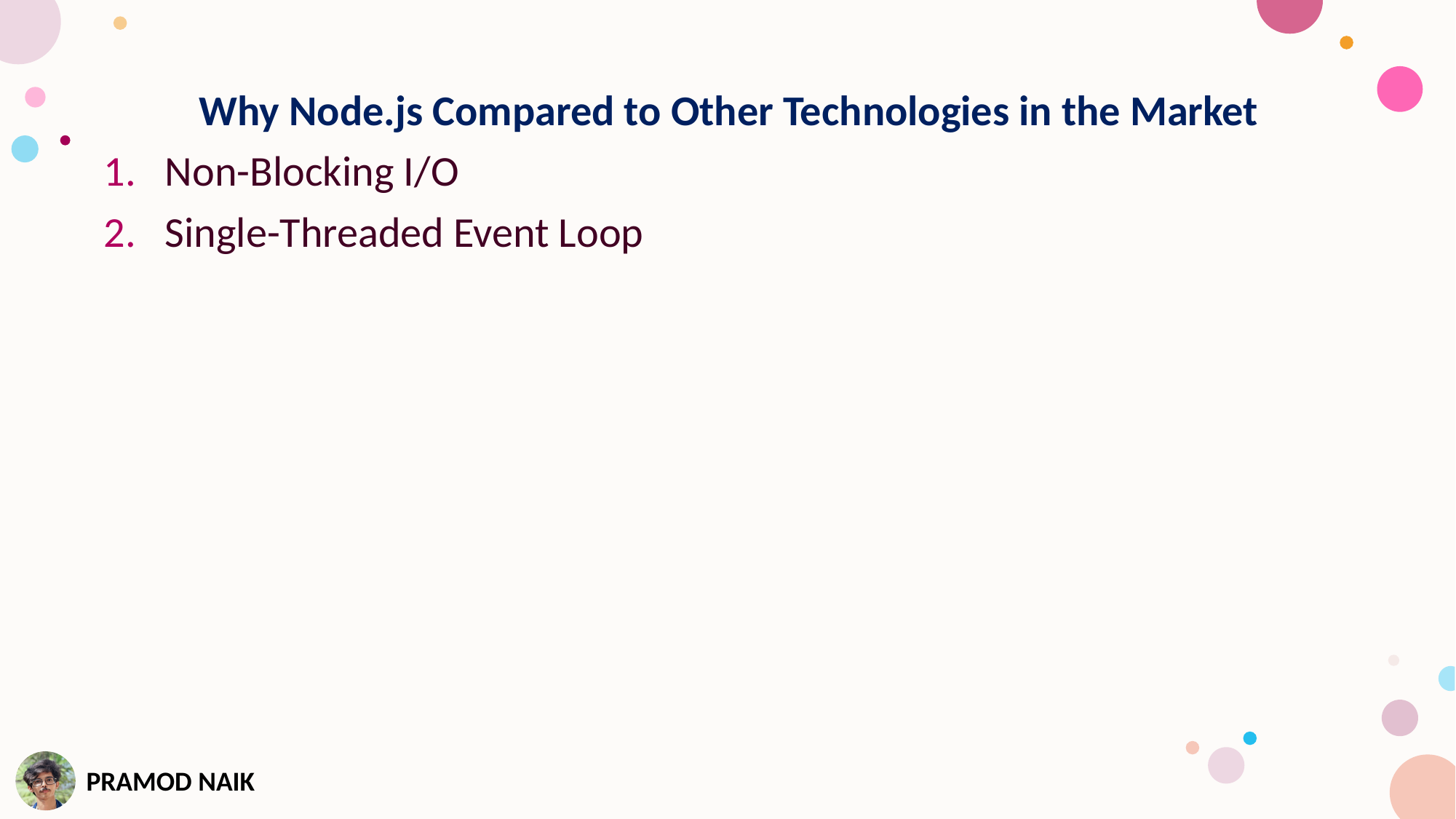

Why Node.js Compared to Other Technologies in the Market
Non-Blocking I/O
Single-Threaded Event Loop